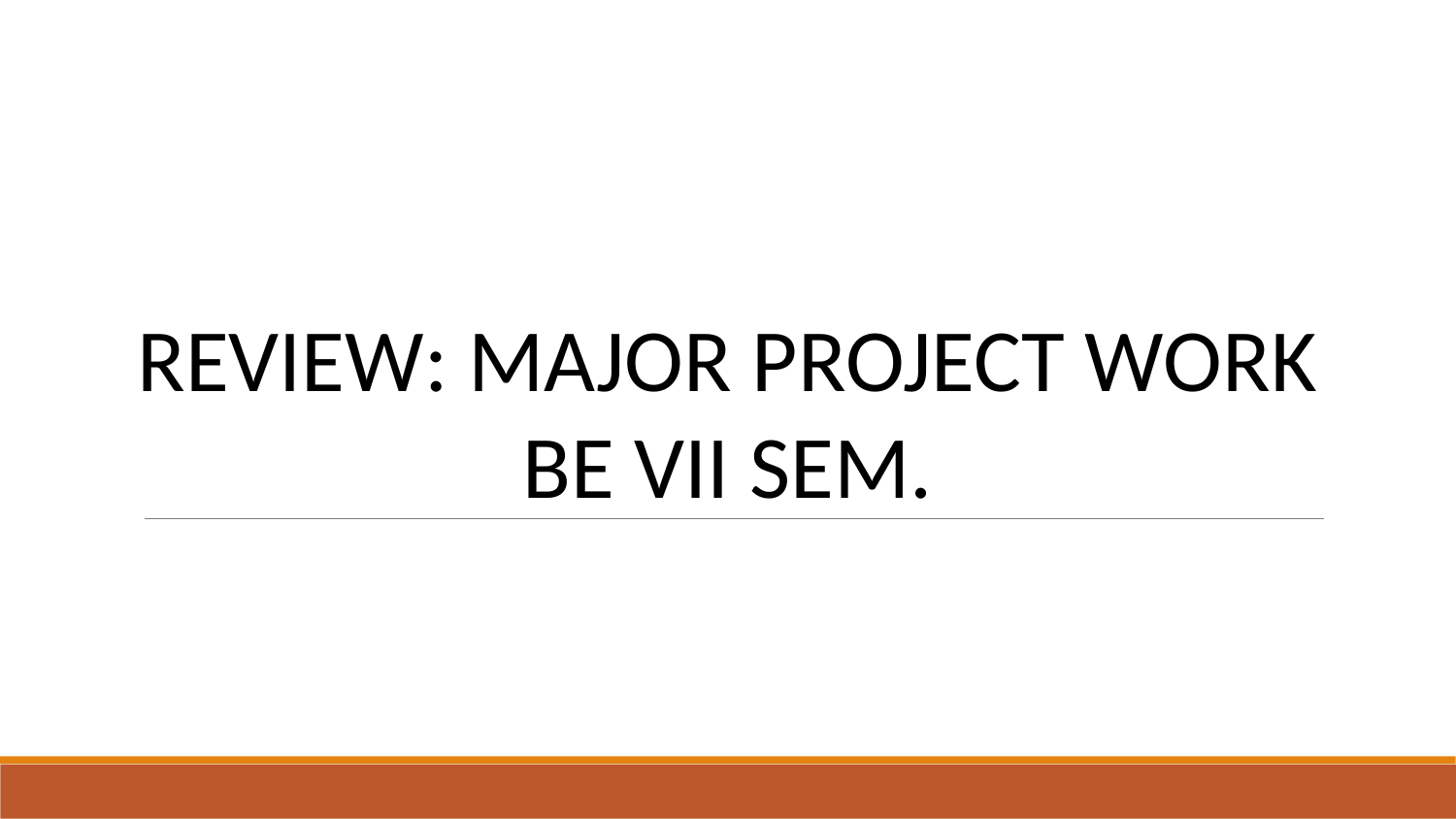

# REVIEW: MAJOR PROJECT WORK BE VII SEM.